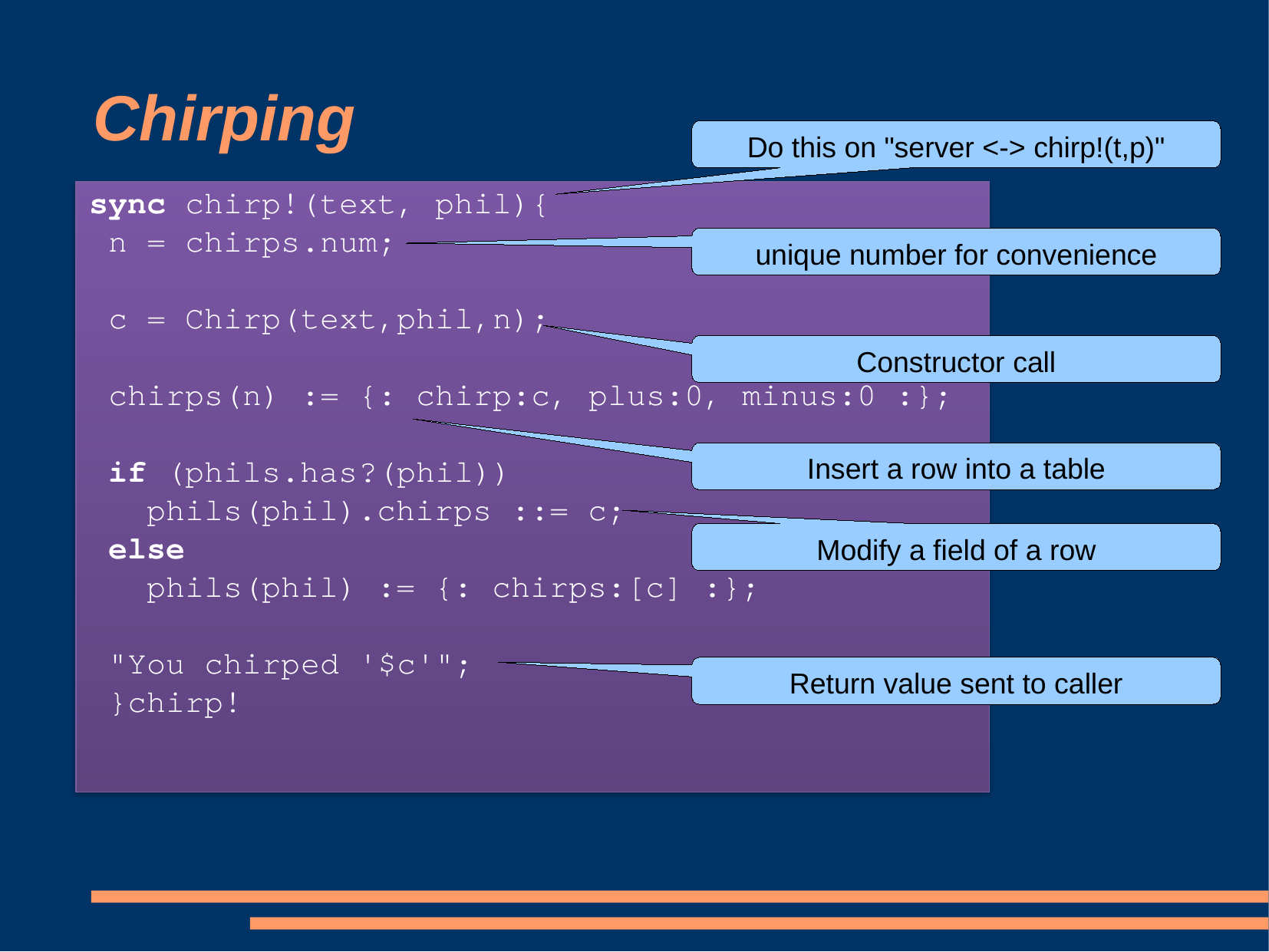

# Chirping
Do this on "server <-> chirp!(t,p)"
sync chirp!(text, phil){
 n = chirps.num;

 c = Chirp(text,phil,n);

 chirps(n) := {: chirp:c, plus:0, minus:0 :};

 if (phils.has?(phil))
   phils(phil).chirps ::= c;
 else
   phils(phil) := {: chirps:[c] :};

 "You chirped '$c'";
 }chirp!
unique number for convenience
Constructor call
Insert a row into a table
Modify a field of a row
Return value sent to caller